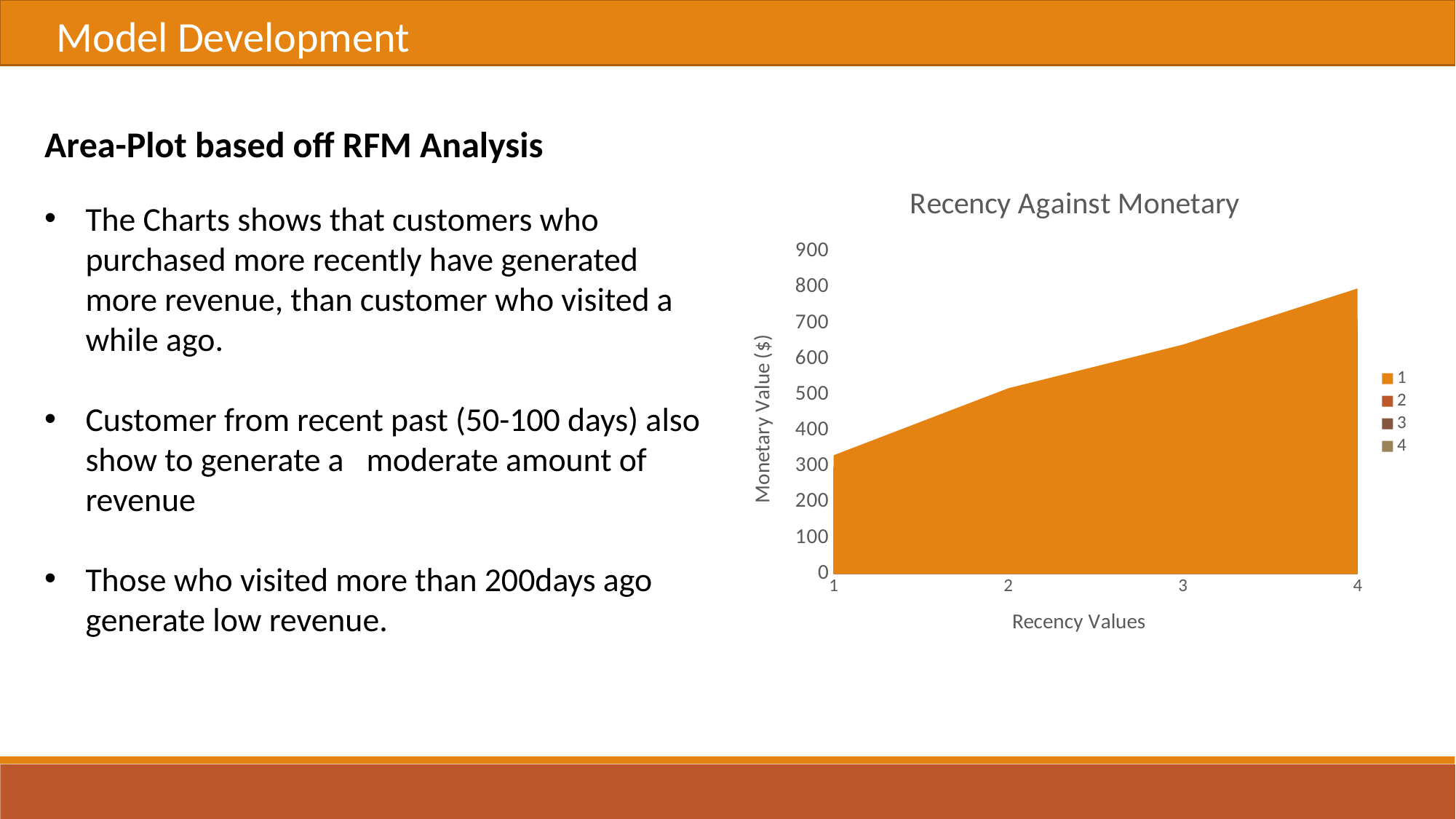

Model Development
Area-Plot based off RFM Analysis

The Charts shows that customers who purchased more recently have generated more revenue, than customer who visited a while ago.

Customer from recent past (50-100 days) also show to generate a   moderate amount of revenue

Those who visited more than 200days ago generate low revenue.

### Chart: Recency Against Monetary

| Category | 1 | 2 | 3 | 4 |
|---|---|---|---|---|
| 1 | 331.25025000000045 | 300.0153540560435 | 296.68204855842146 | 293.87325174825145 |
| 2 | 518.5401523809526 | 455.64909594095946 | 443.0117641597033 | 439.8550693240902 |
| 3 | 640.3781316348197 | 560.8215721997299 | 549.8741228070172 | 544.3824566088126 |
| 4 | 797.2467385444753 | 714.0232643826787 | 683.6970120589584 | 694.4404023508163 |